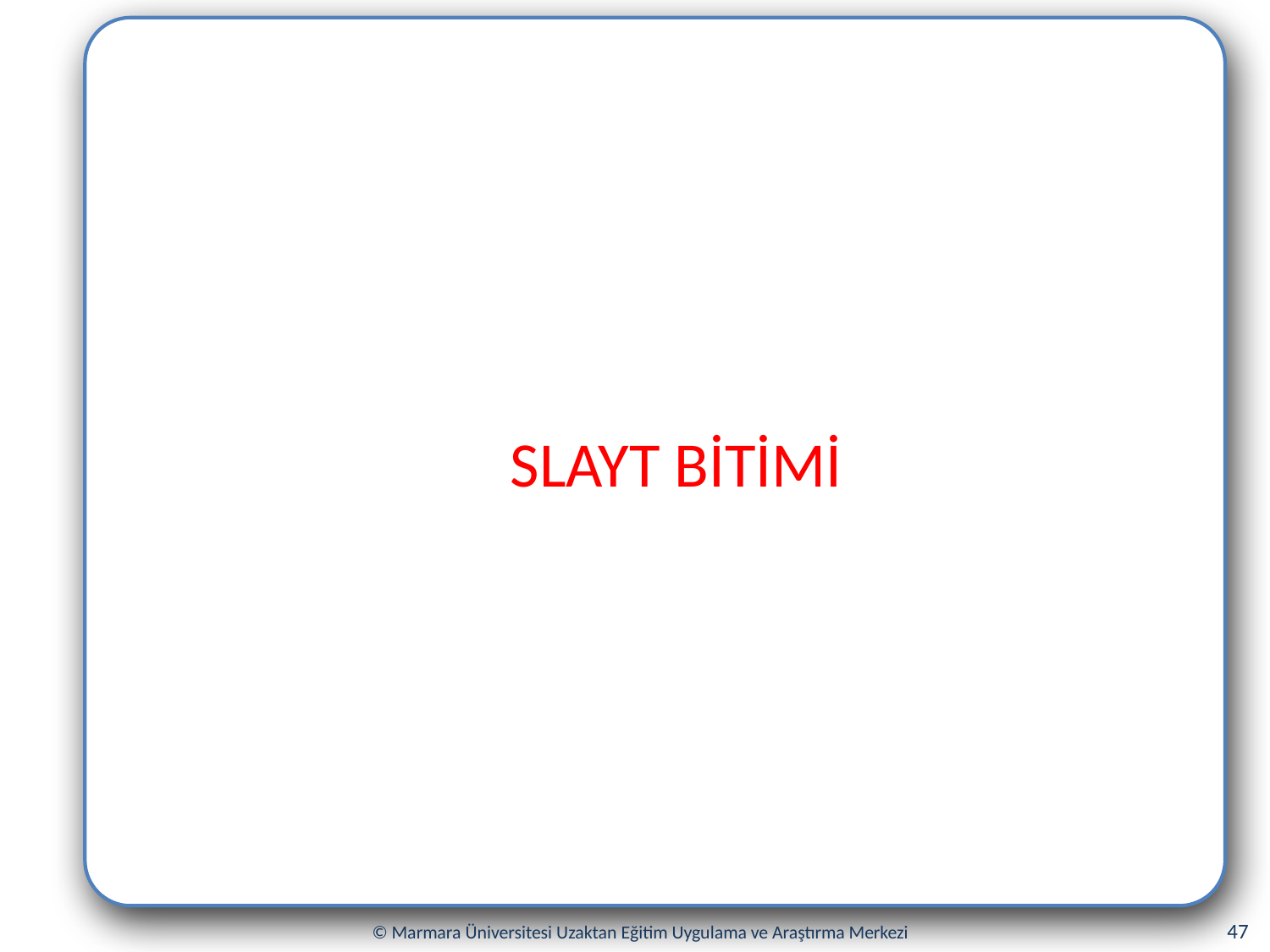

SLAYT BİTİMİ
47
© Marmara Üniversitesi Uzaktan Eğitim Uygulama ve Araştırma Merkezi